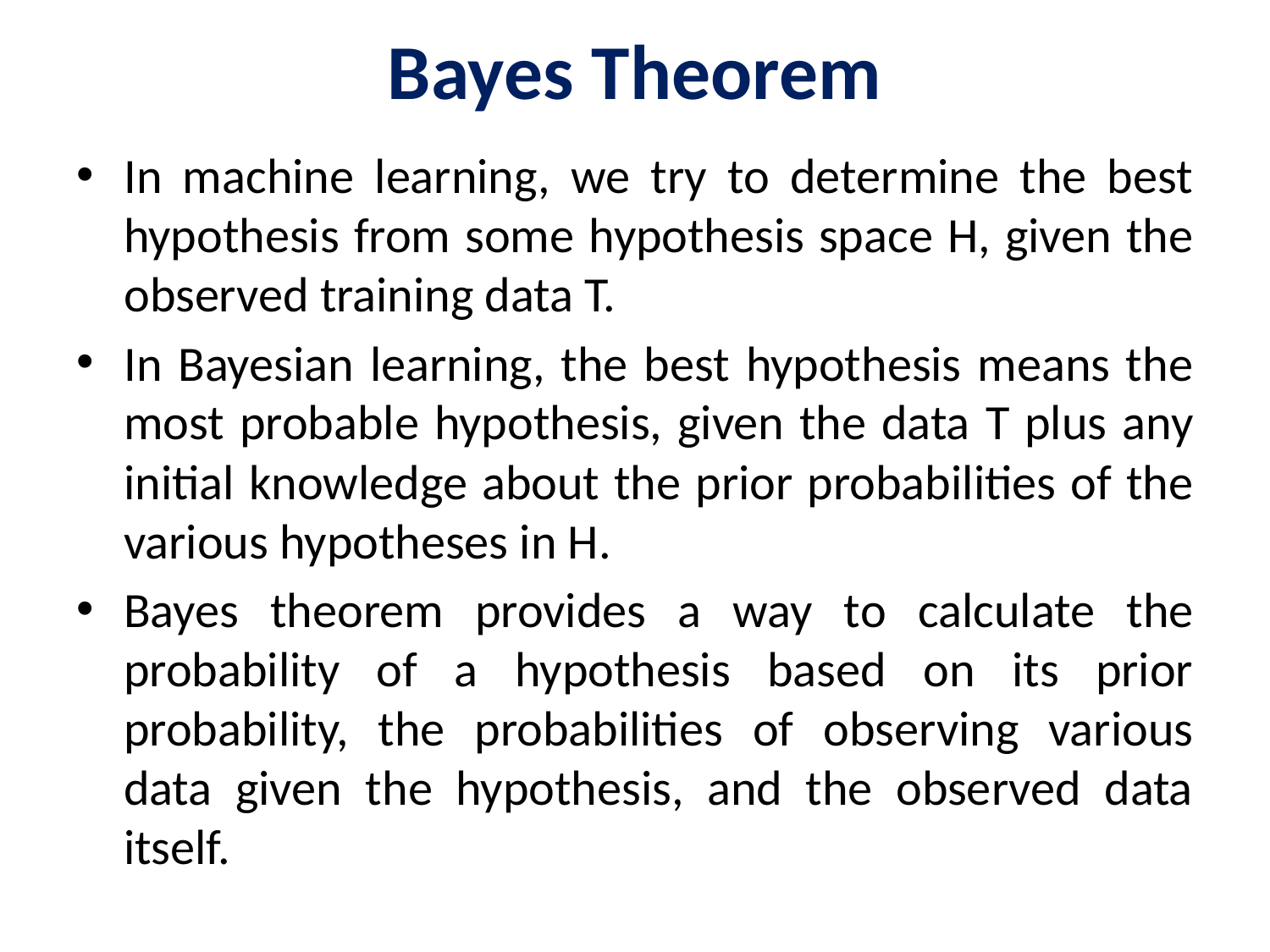

# Bayes Theorem
In machine learning, we try to determine the best hypothesis from some hypothesis space H, given the observed training data T.
In Bayesian learning, the best hypothesis means the most probable hypothesis, given the data T plus any initial knowledge about the prior probabilities of the various hypotheses in H.
Bayes theorem provides a way to calculate the probability of a hypothesis based on its prior probability, the probabilities of observing various data given the hypothesis, and the observed data itself.